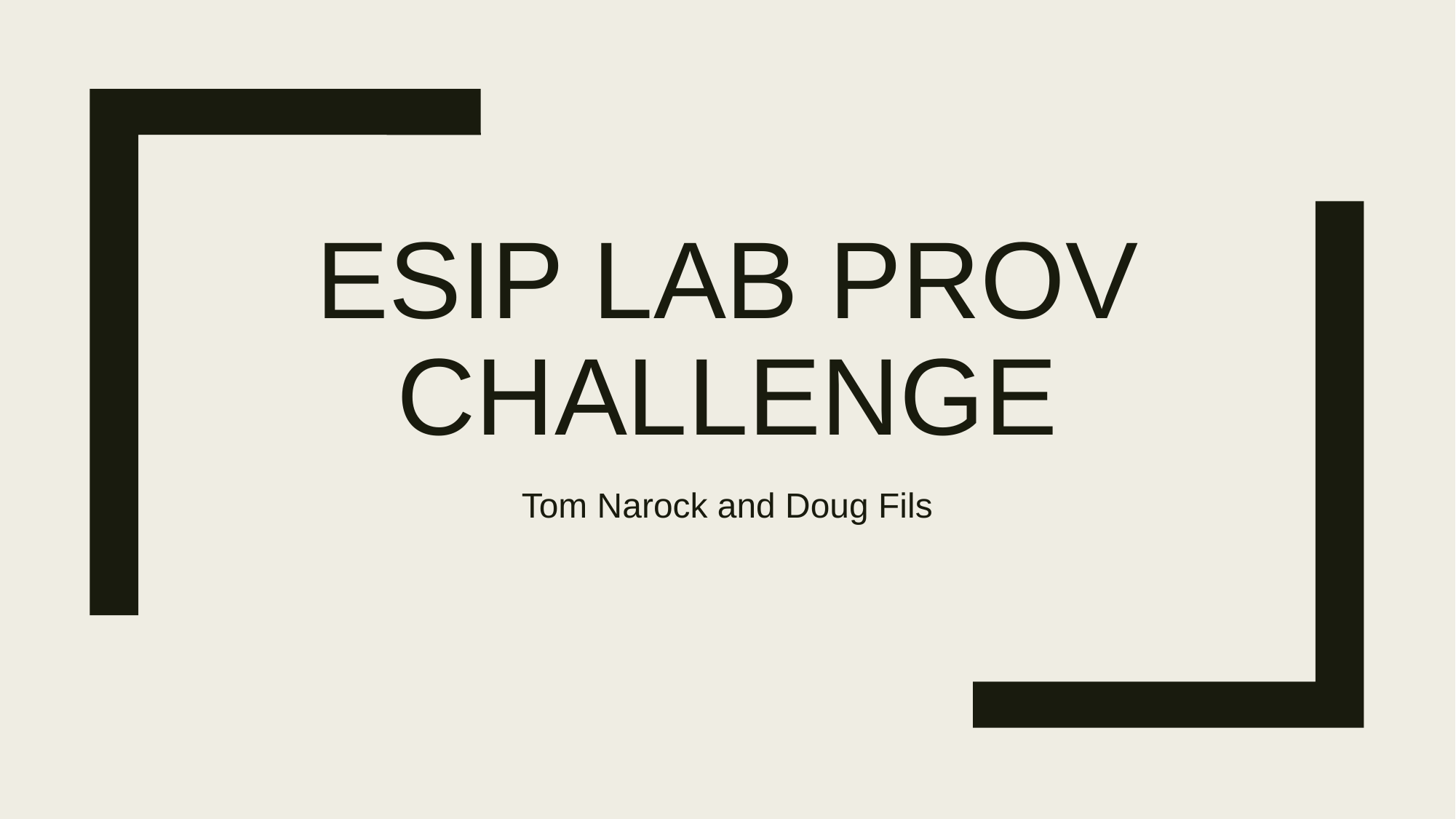

# ESIP Lab prov challenge
Tom Narock and Doug Fils